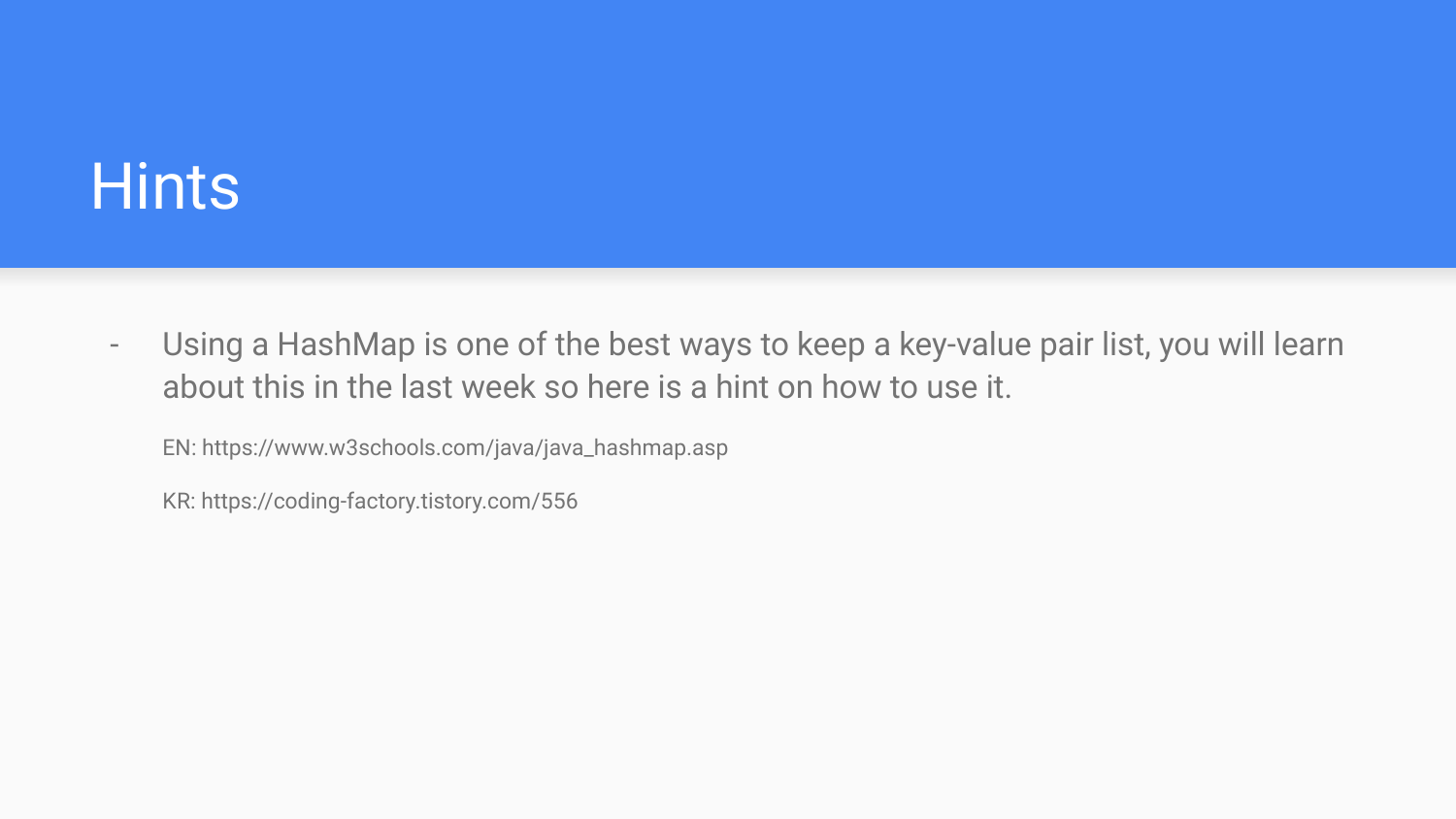

# Hints
Using a HashMap is one of the best ways to keep a key-value pair list, you will learn about this in the last week so here is a hint on how to use it.
EN: https://www.w3schools.com/java/java_hashmap.asp
KR: https://coding-factory.tistory.com/556